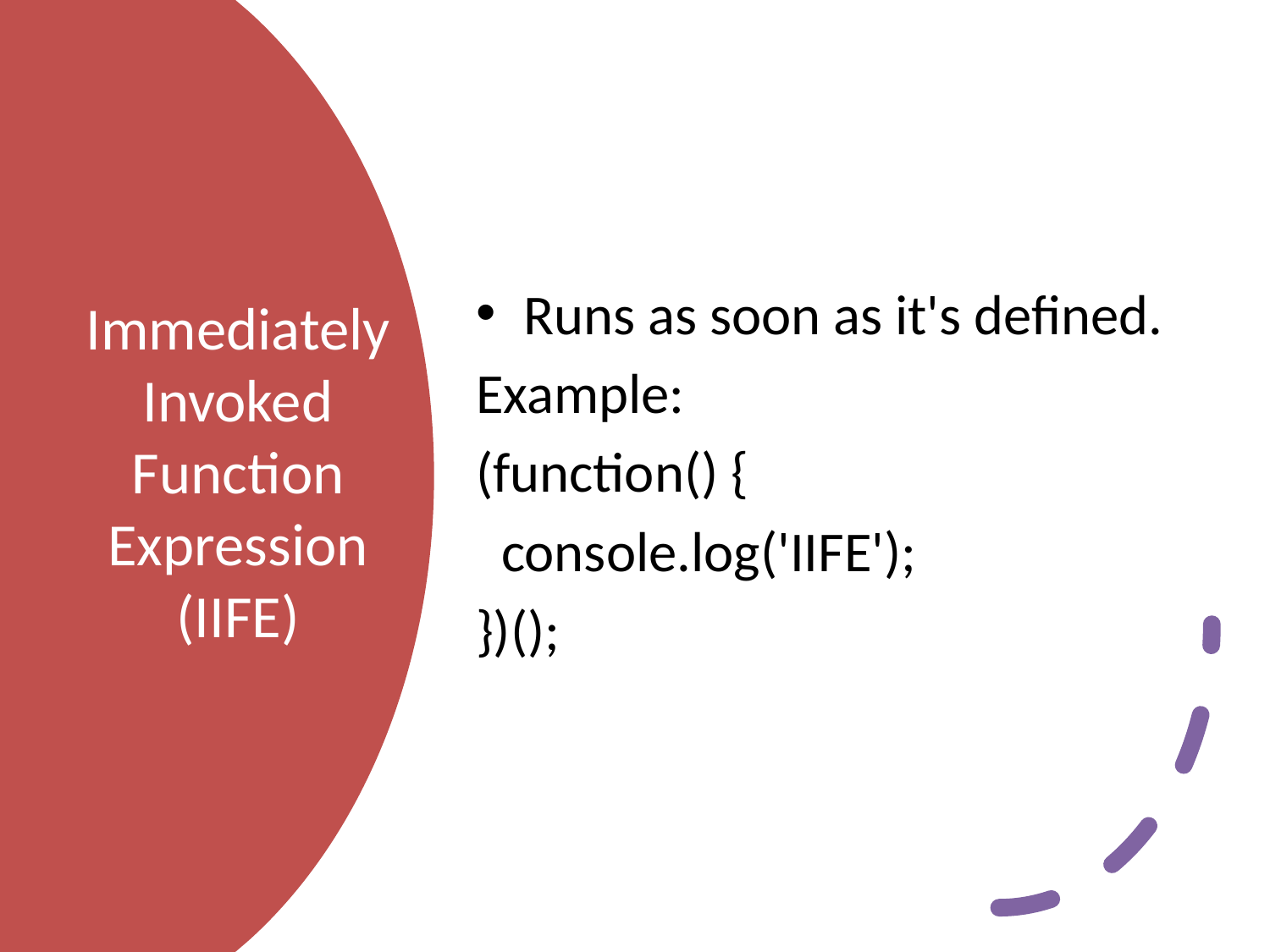

Runs as soon as it's defined.
Example:
(function() {
  console.log('IIFE');
})();
# Immediately Invoked Function Expression (IIFE)